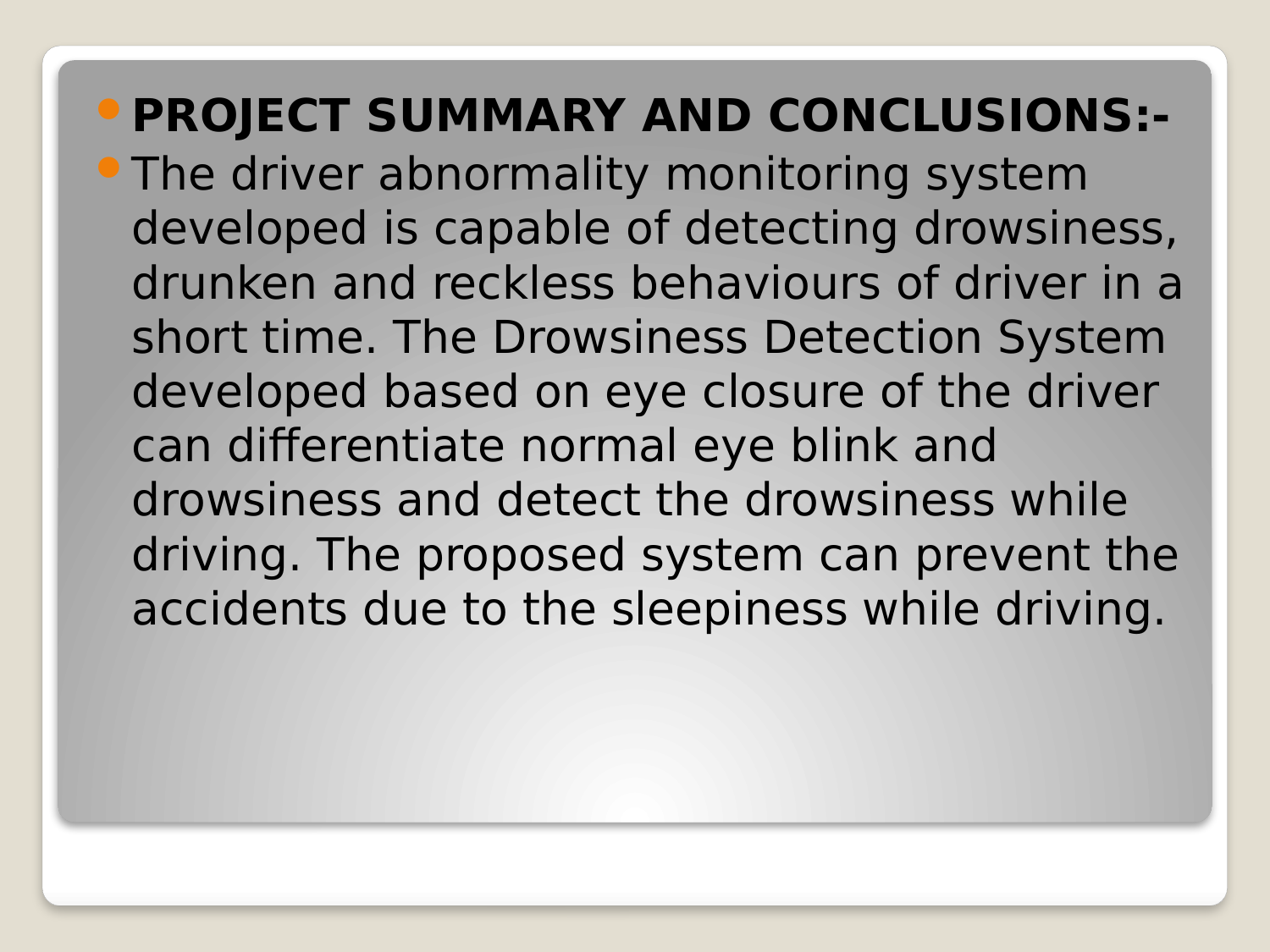

PROJECT SUMMARY AND CONCLUSIONS:-
The driver abnormality monitoring system developed is capable of detecting drowsiness, drunken and reckless behaviours of driver in a short time. The Drowsiness Detection System developed based on eye closure of the driver can differentiate normal eye blink and drowsiness and detect the drowsiness while driving. The proposed system can prevent the accidents due to the sleepiness while driving.
#